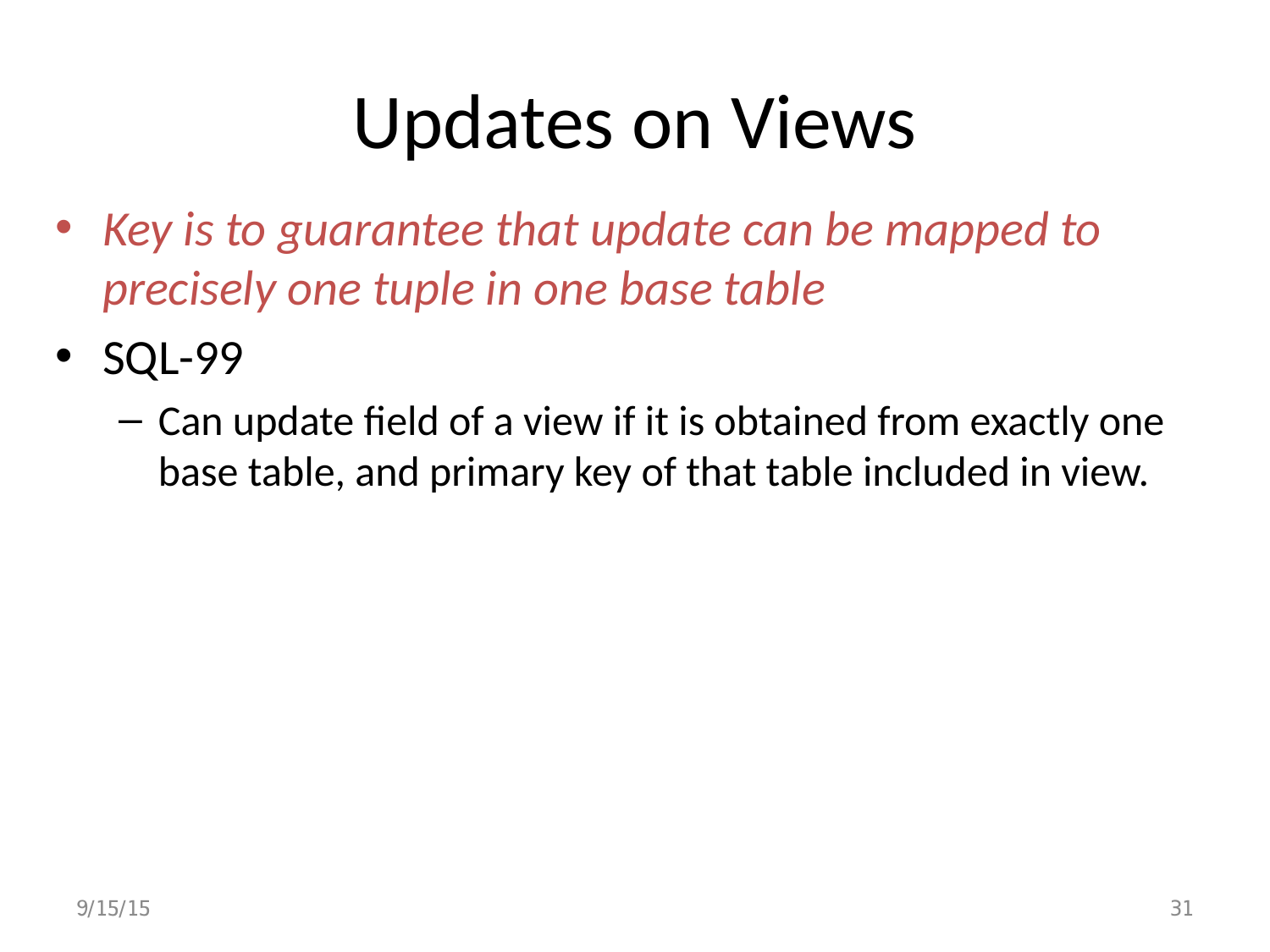

# Updates on Views
Key is to guarantee that update can be mapped to precisely one tuple in one base table
SQL-99
Can update field of a view if it is obtained from exactly one base table, and primary key of that table included in view.
9/15/15
31